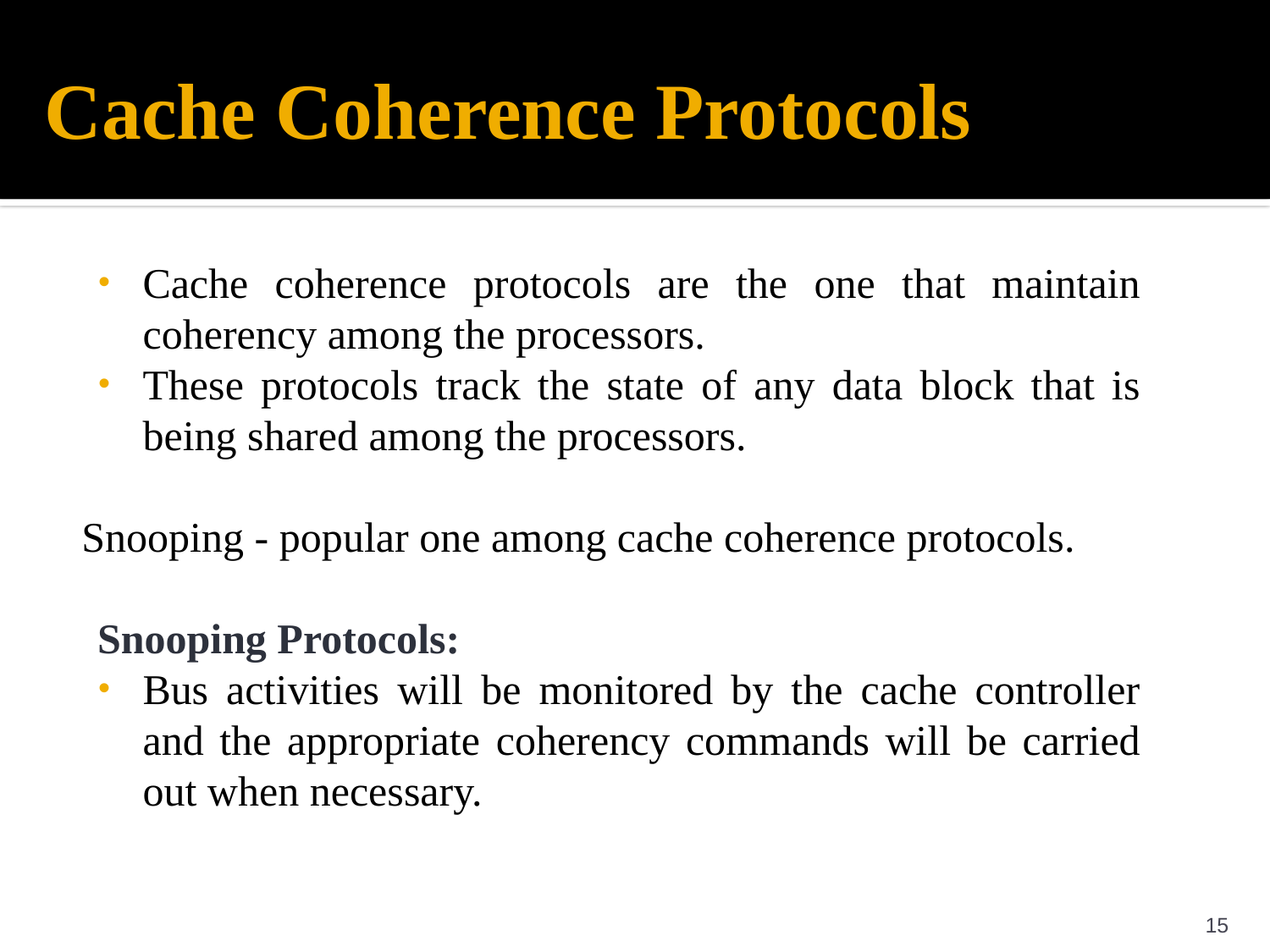

# Cache Coherence Protocols
Cache coherence protocols are the one that maintain coherency among the processors.
These protocols track the state of any data block that is being shared among the processors.

Snooping - popular one among cache coherence protocols.

Snooping Protocols:
Bus activities will be monitored by the cache controller and the appropriate coherency commands will be carried out when necessary.

15